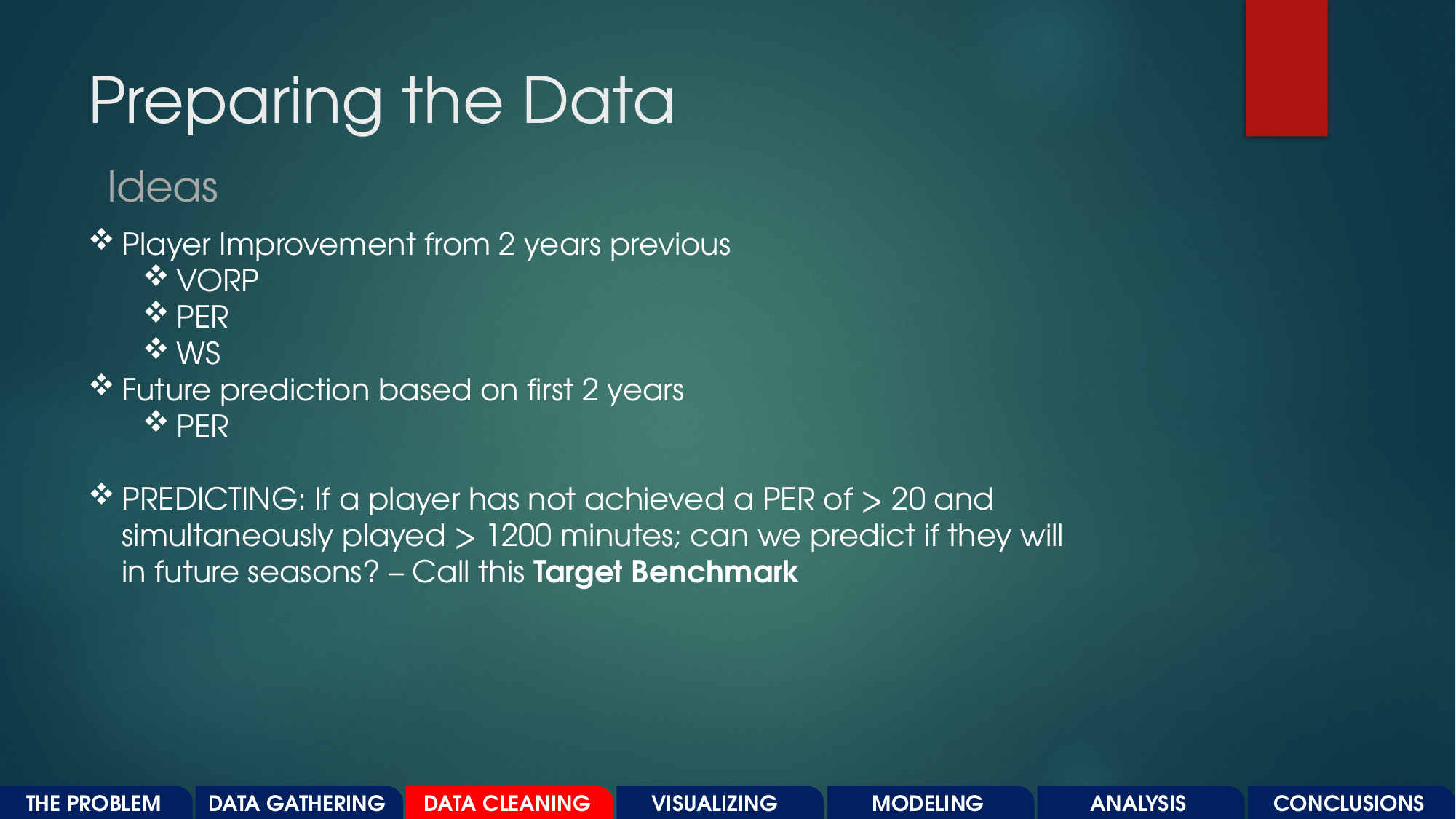

# Preparing the Data
Ideas
Player Improvement from 2 years previous
VORP
PER
WS
Future prediction based on first 2 years
PER

PREDICTING: If a player has not achieved a PER of > 20 and simultaneously played > 1200 minutes; can we predict if they will in future seasons? – Call this Target Benchmark
THE PROBLEM
DATA GATHERING
DATA CLEANING
VISUALIZING
MODELING
ANALYSIS
CONCLUSIONS